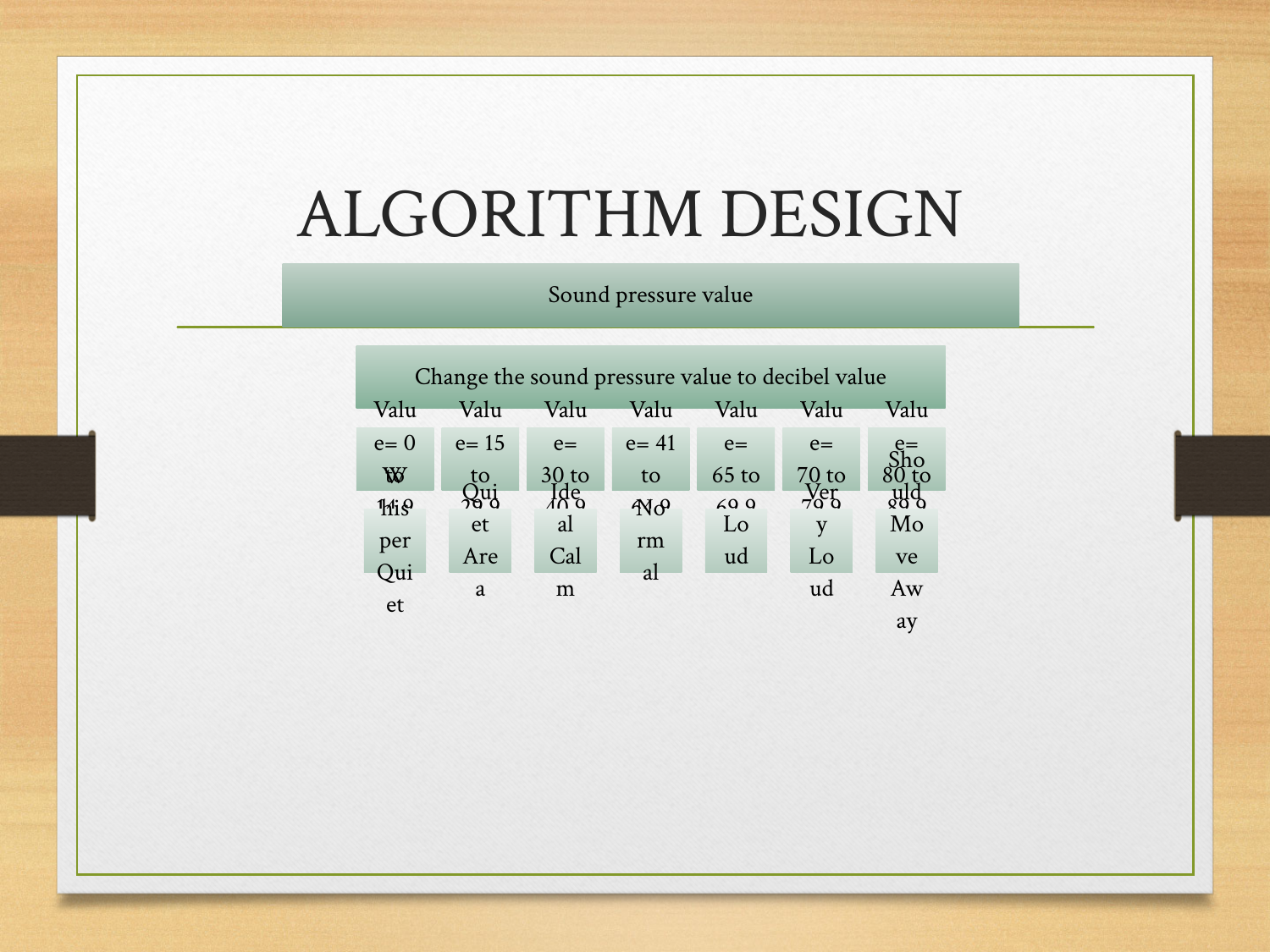

# ALGORITHM DESIGN
Sound pressure value
Change the sound pressure value to decibel value